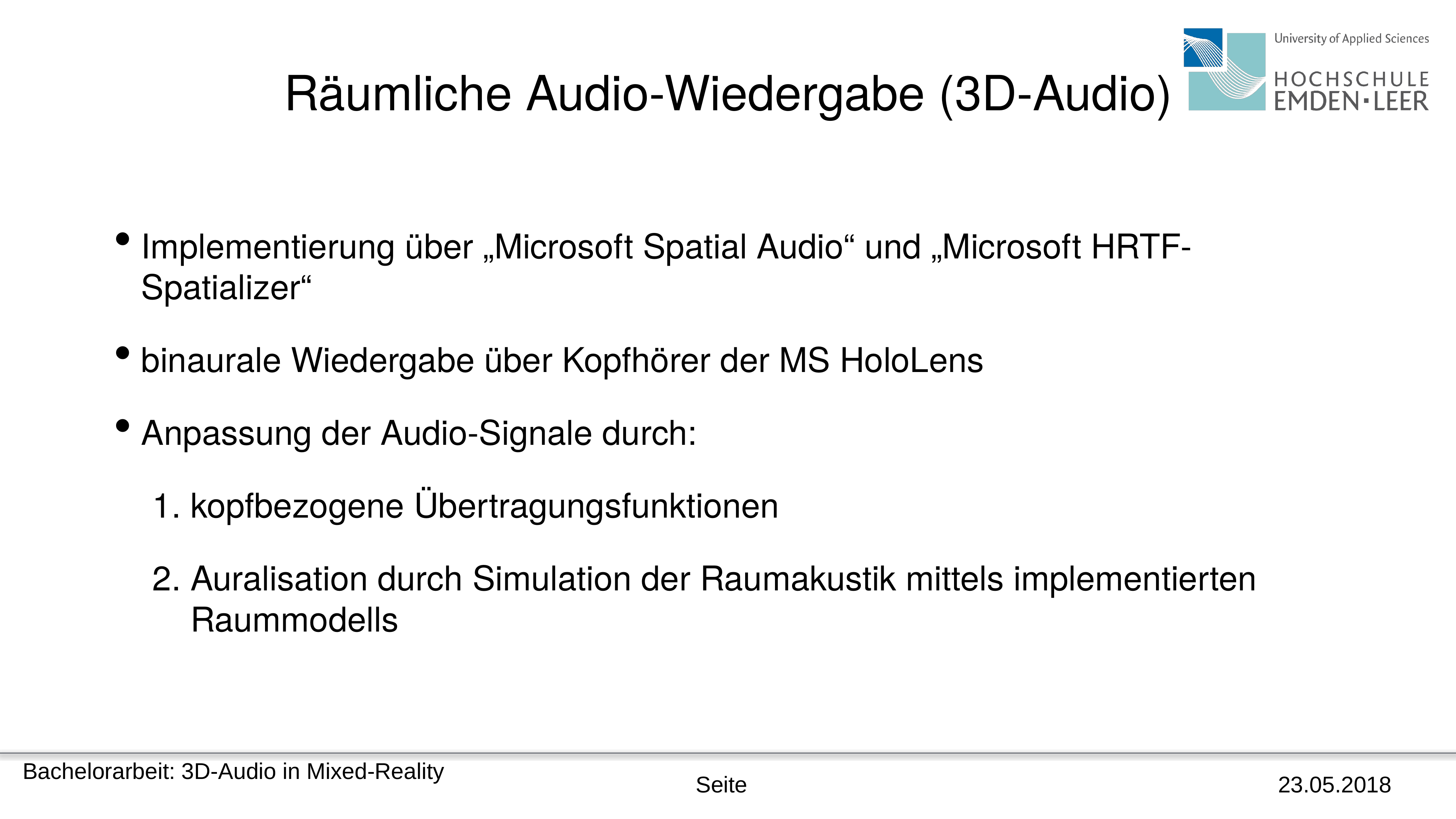

# Räumliche Audio-Wiedergabe (3D-Audio)
Implementierung über „Microsoft Spatial Audio“ und „Microsoft HRTF-Spatializer“
binaurale Wiedergabe über Kopfhörer der MS HoloLens
Anpassung der Audio-Signale durch:
kopfbezogene Übertragungsfunktionen
Auralisation durch Simulation der Raumakustik mittels implementierten Raummodells
4